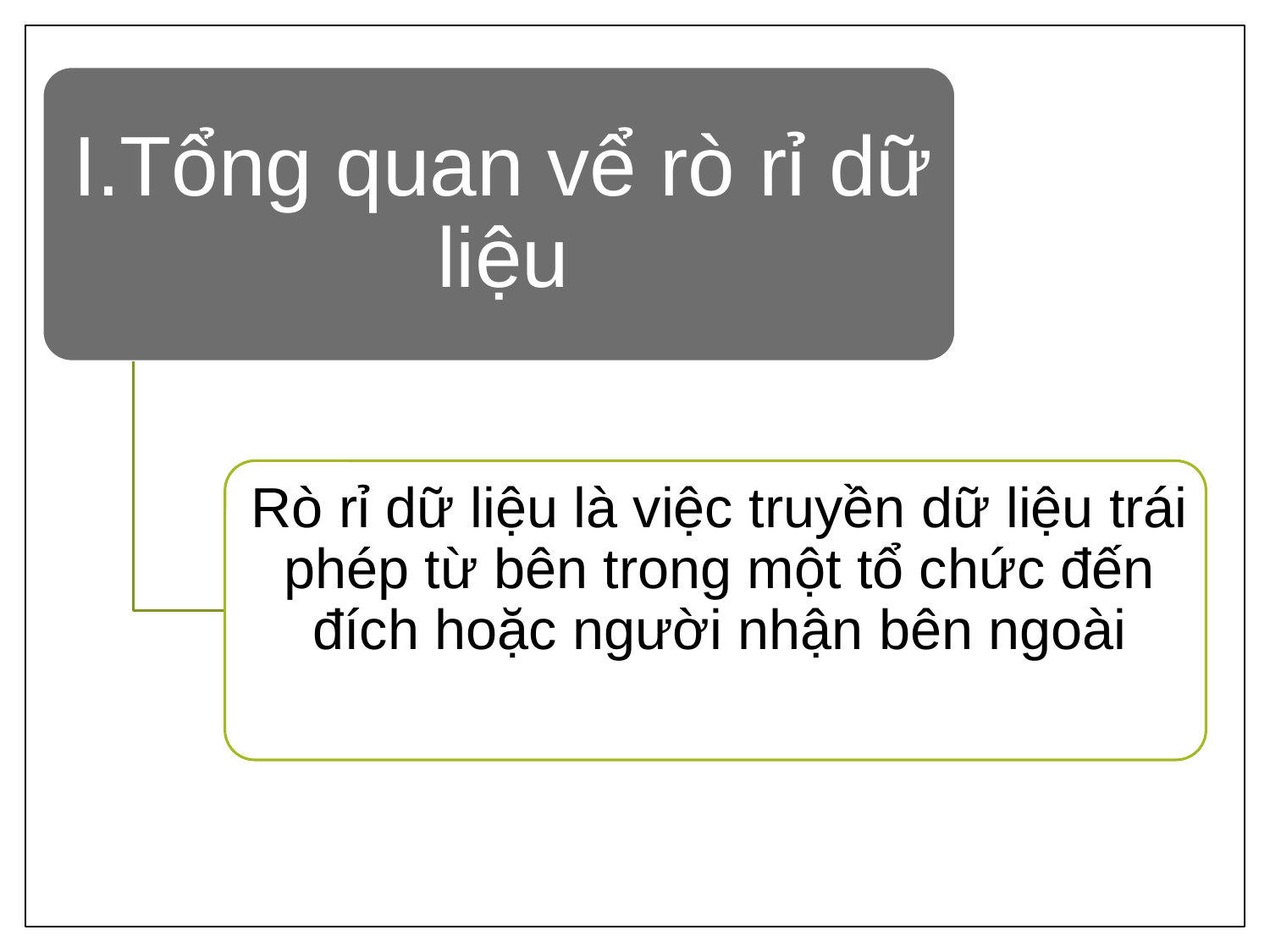

I.Tổng quan vể rò rỉ dữ liệu
Rò rỉ dữ liệu là việc truyền dữ liệu trái phép từ bên trong một tổ chức đến đích hoặc người nhận bên ngoài